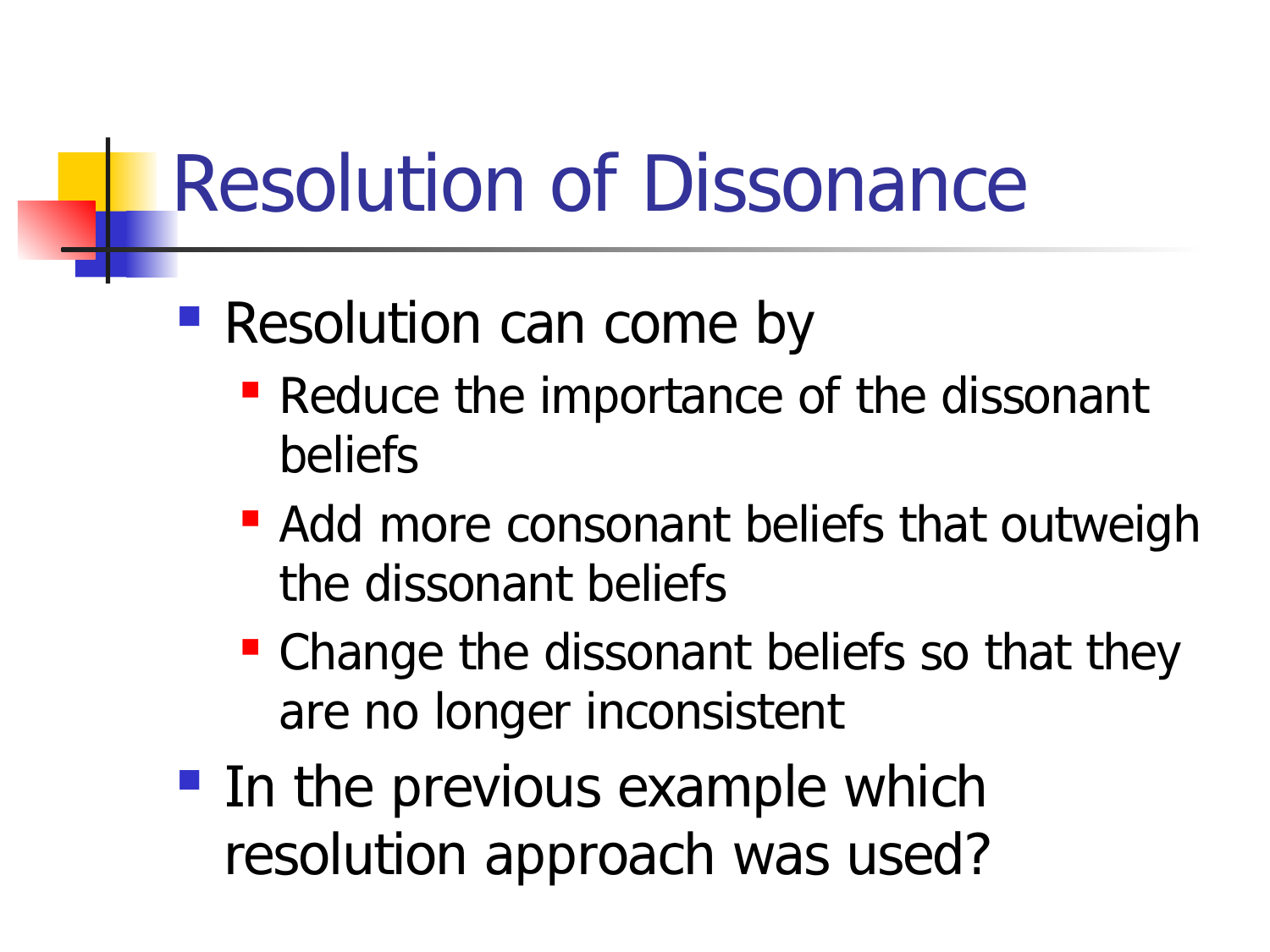

# Resolution of Dissonance
Resolution can come by
Reduce the importance of the dissonant beliefs
Add more consonant beliefs that outweigh the dissonant beliefs
Change the dissonant beliefs so that they are no longer inconsistent
In the previous example which resolution approach was used?